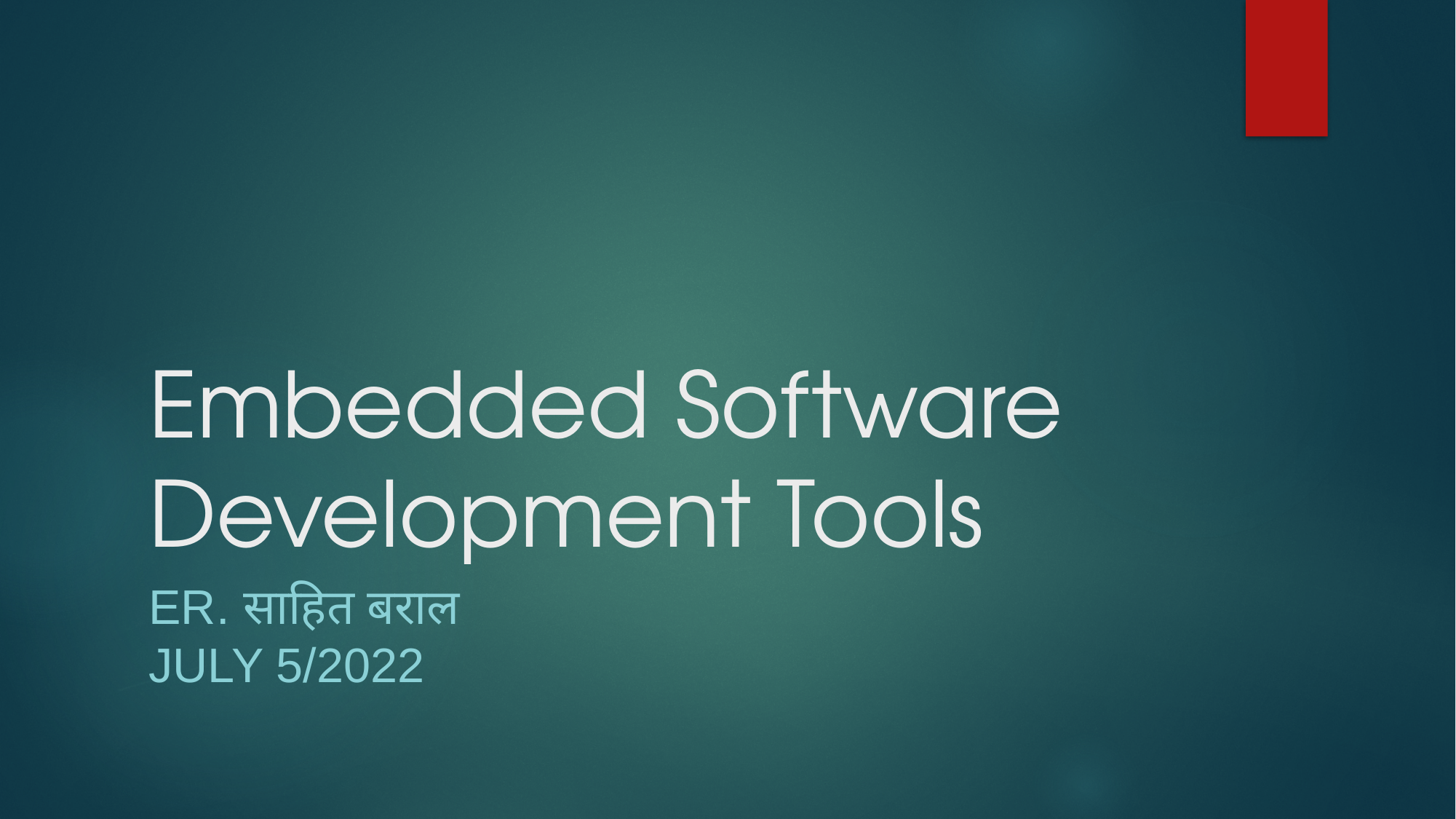

# Embedded Software Development Tools
Er. साहित बराल
July 5/2022